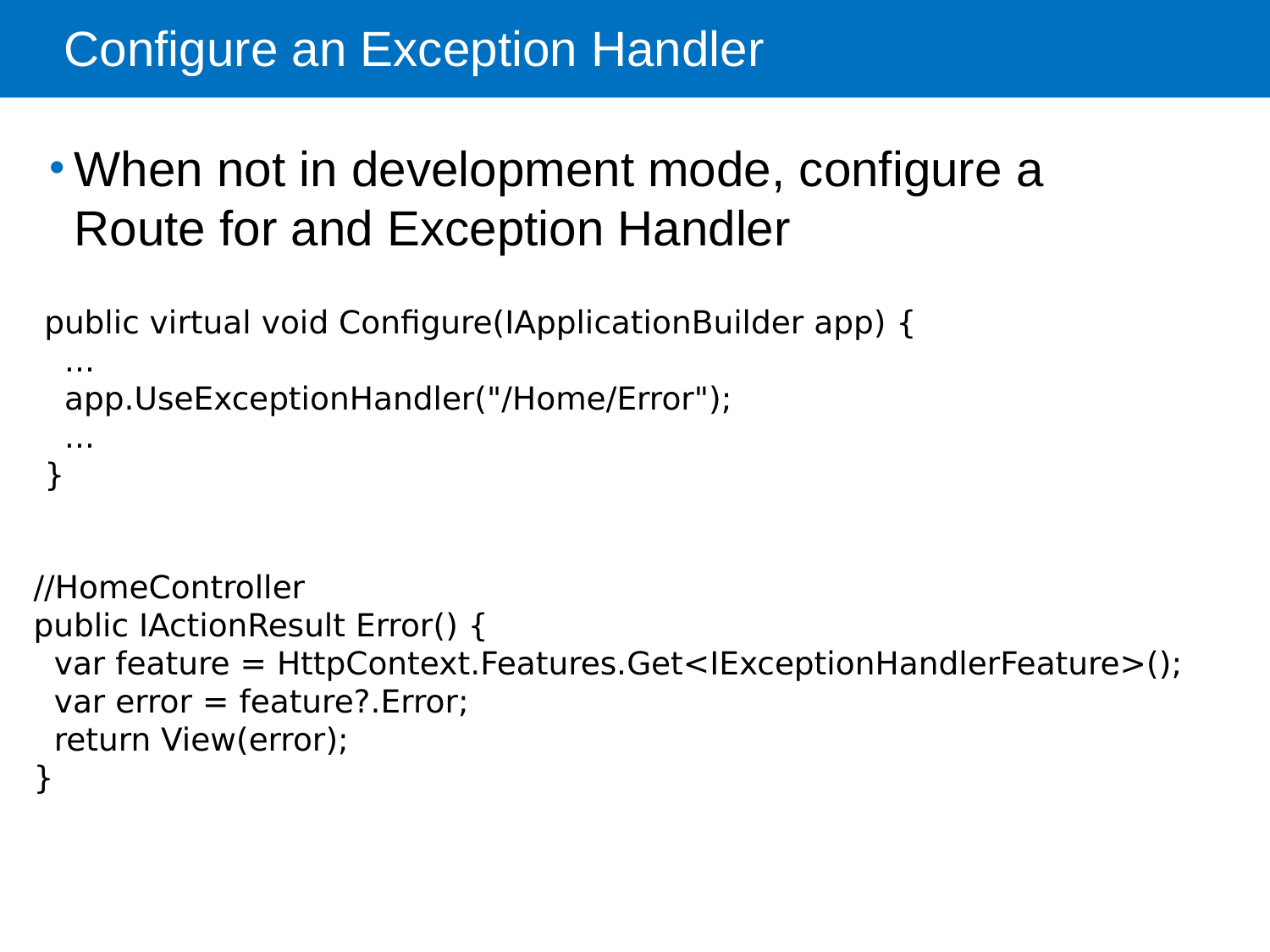

# Configure an Exception Handler
When not in development mode, configure a Route for and Exception Handler
public virtual void Configure(IApplicationBuilder app) {
  ...
  app.UseExceptionHandler("/Home/Error");
  ...
}
//HomeController
public IActionResult Error() {
  var feature = HttpContext.Features.Get<IExceptionHandlerFeature>();
  var error = feature?.Error;
  return View(error);
}